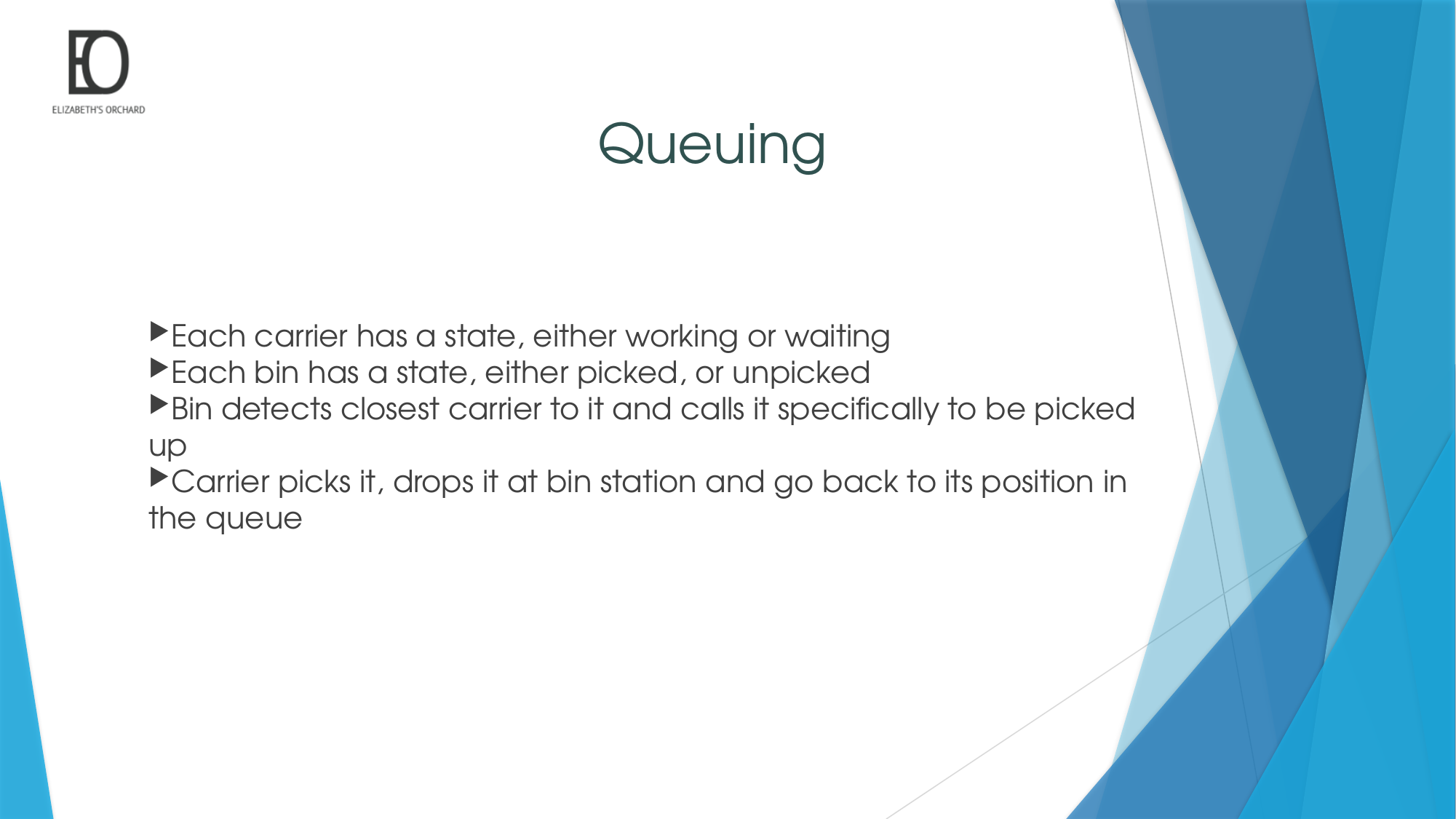

Queuing
Each carrier has a state, either working or waiting
Each bin has a state, either picked, or unpicked
Bin detects closest carrier to it and calls it specifically to be picked up
Carrier picks it, drops it at bin station and go back to its position in the queue